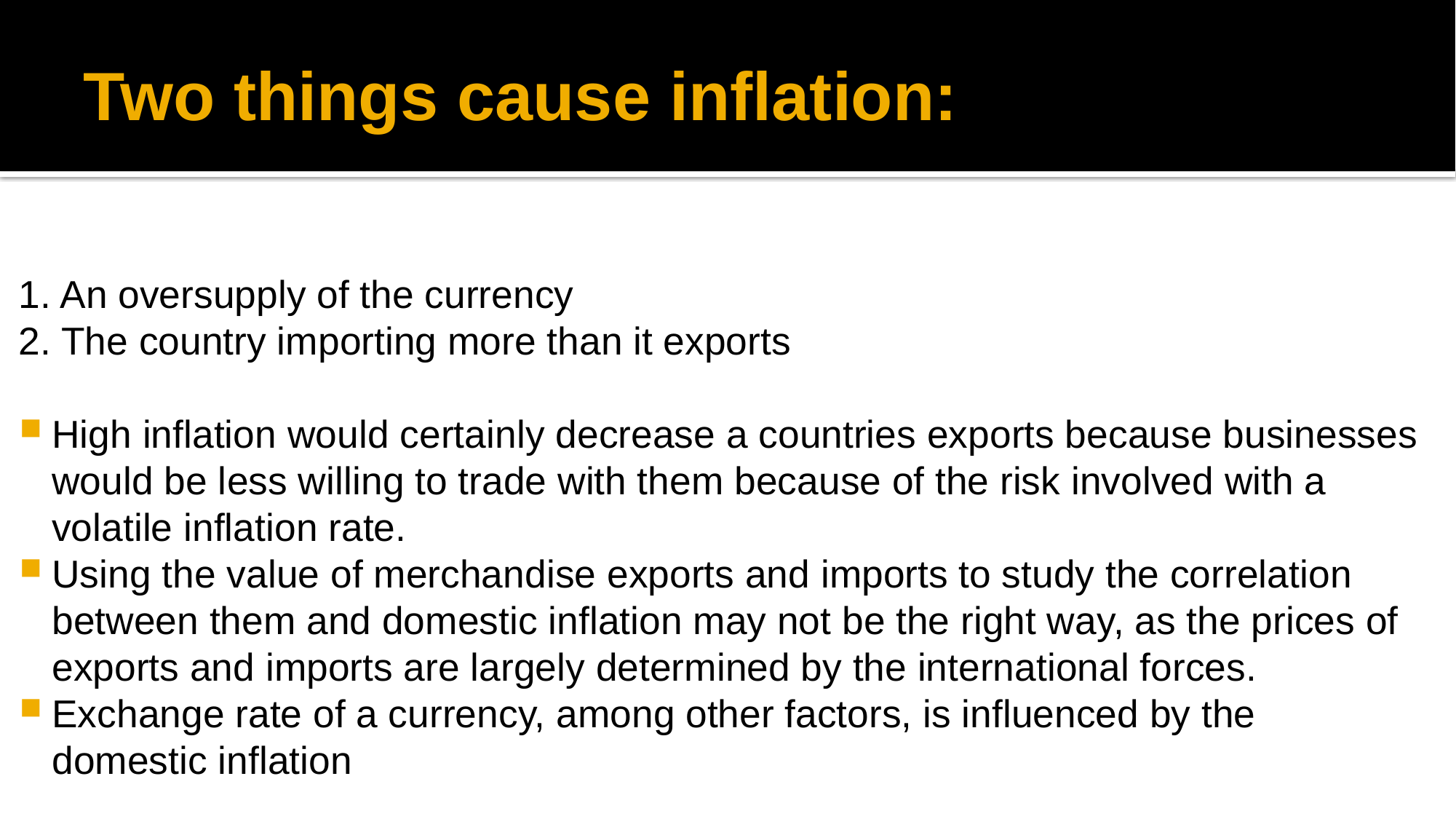

# Two things cause inflation:
1. An oversupply of the currency
2. The country importing more than it exports

High inflation would certainly decrease a countries exports because businesses would be less willing to trade with them because of the risk involved with a volatile inflation rate.
Using the value of merchandise exports and imports to study the correlation between them and domestic inflation may not be the right way, as the prices of exports and imports are largely determined by the international forces.
Exchange rate of a currency, among other factors, is influenced by the domestic inflation